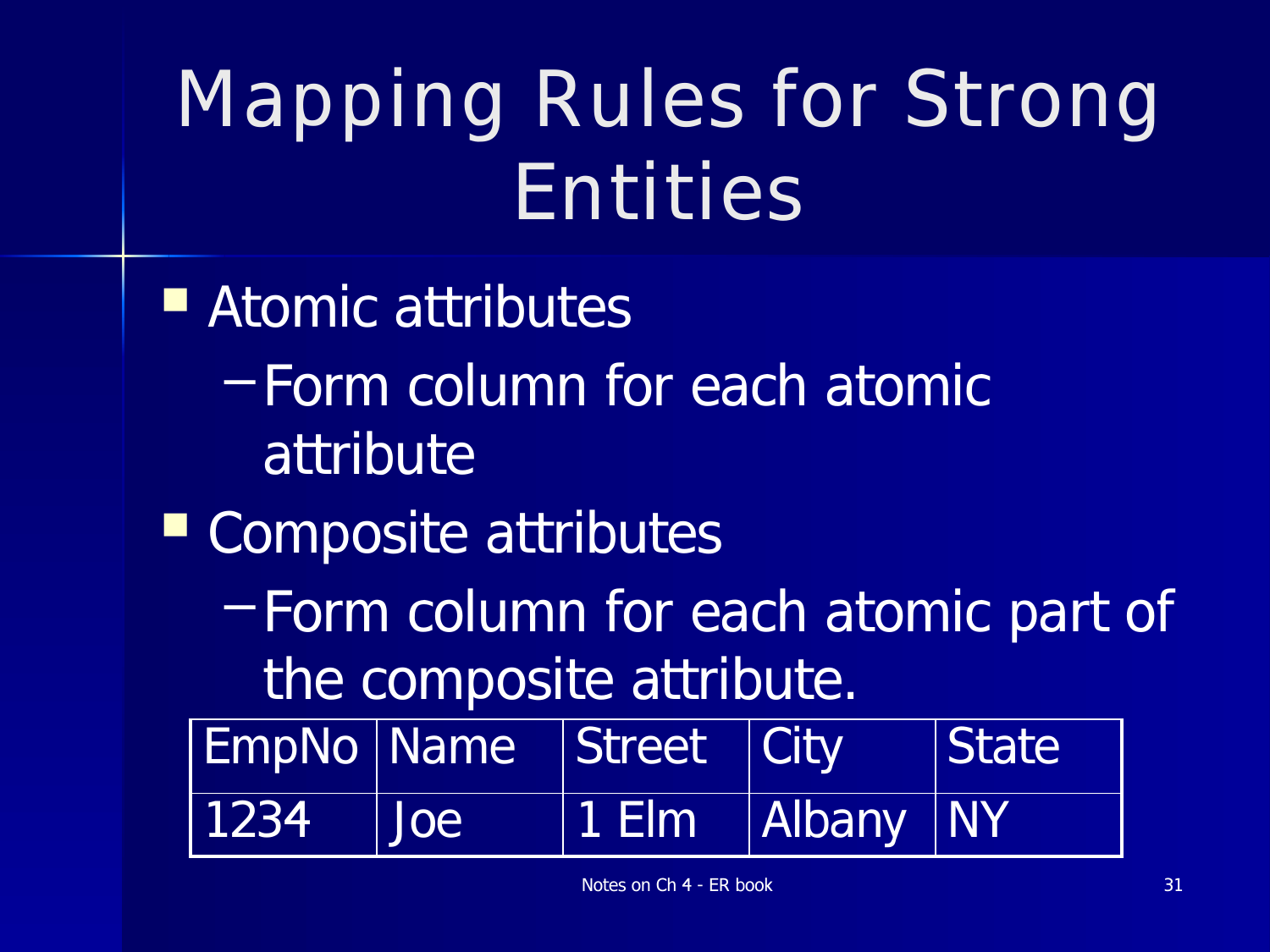

# Mapping Rules for Strong Entities
Atomic attributes
Form column for each atomic attribute
Composite attributes
Form column for each atomic part of the composite attribute.
| EmpNo | Name | Street | City | State |
| --- | --- | --- | --- | --- |
| 1234 | Joe | 1 Elm | Albany | NY |
Notes on Ch 4 - ER book
31